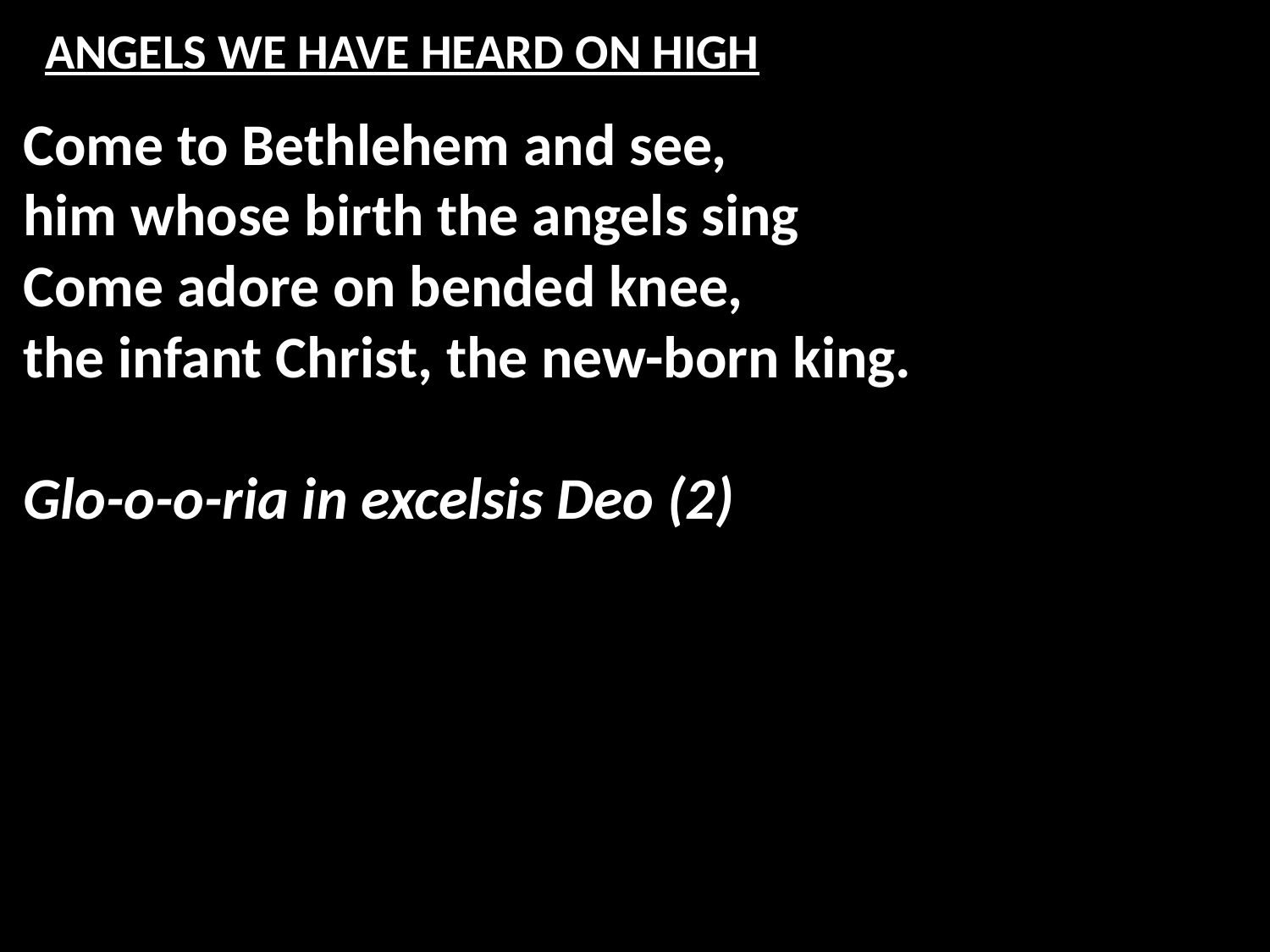

# ANGELS WE HAVE HEARD ON HIGH
Come to Bethlehem and see,
him whose birth the angels sing
Come adore on bended knee,
the infant Christ, the new-born king.

Glo-o-o-ria in excelsis Deo (2)